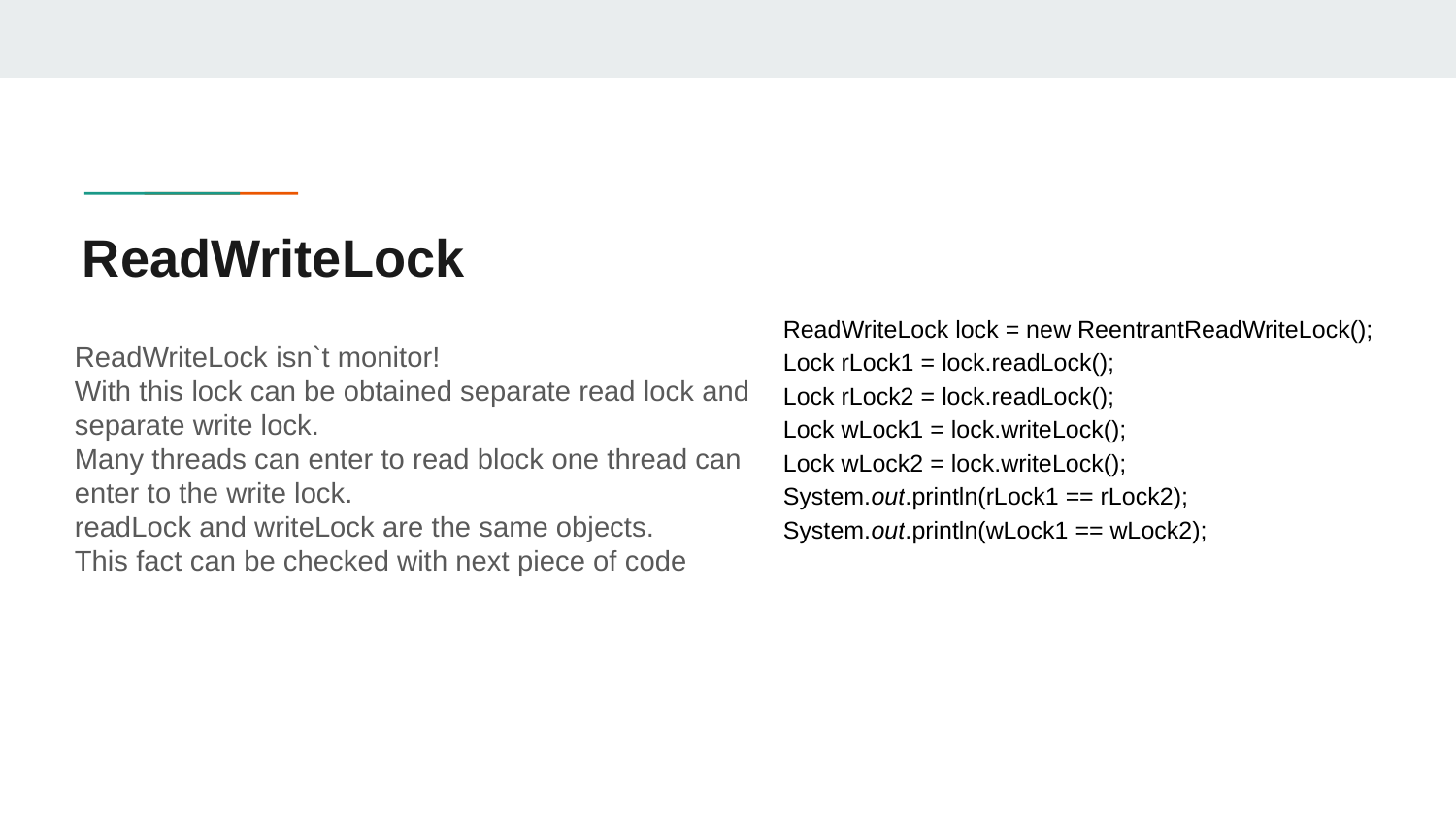

# ReadWriteLock
ReadWriteLock lock = new ReentrantReadWriteLock();
Lock rLock1 = lock.readLock();
Lock rLock2 = lock.readLock();
Lock wLock1 = lock.writeLock();
Lock wLock2 = lock.writeLock();
System.out.println(rLock1 == rLock2);
System.out.println(wLock1 == wLock2);
ReadWriteLock isn`t monitor!
With this lock can be obtained separate read lock and separate write lock.
Many threads can enter to read block one thread can enter to the write lock.
readLock and writeLock are the same objects.
This fact can be checked with next piece of code